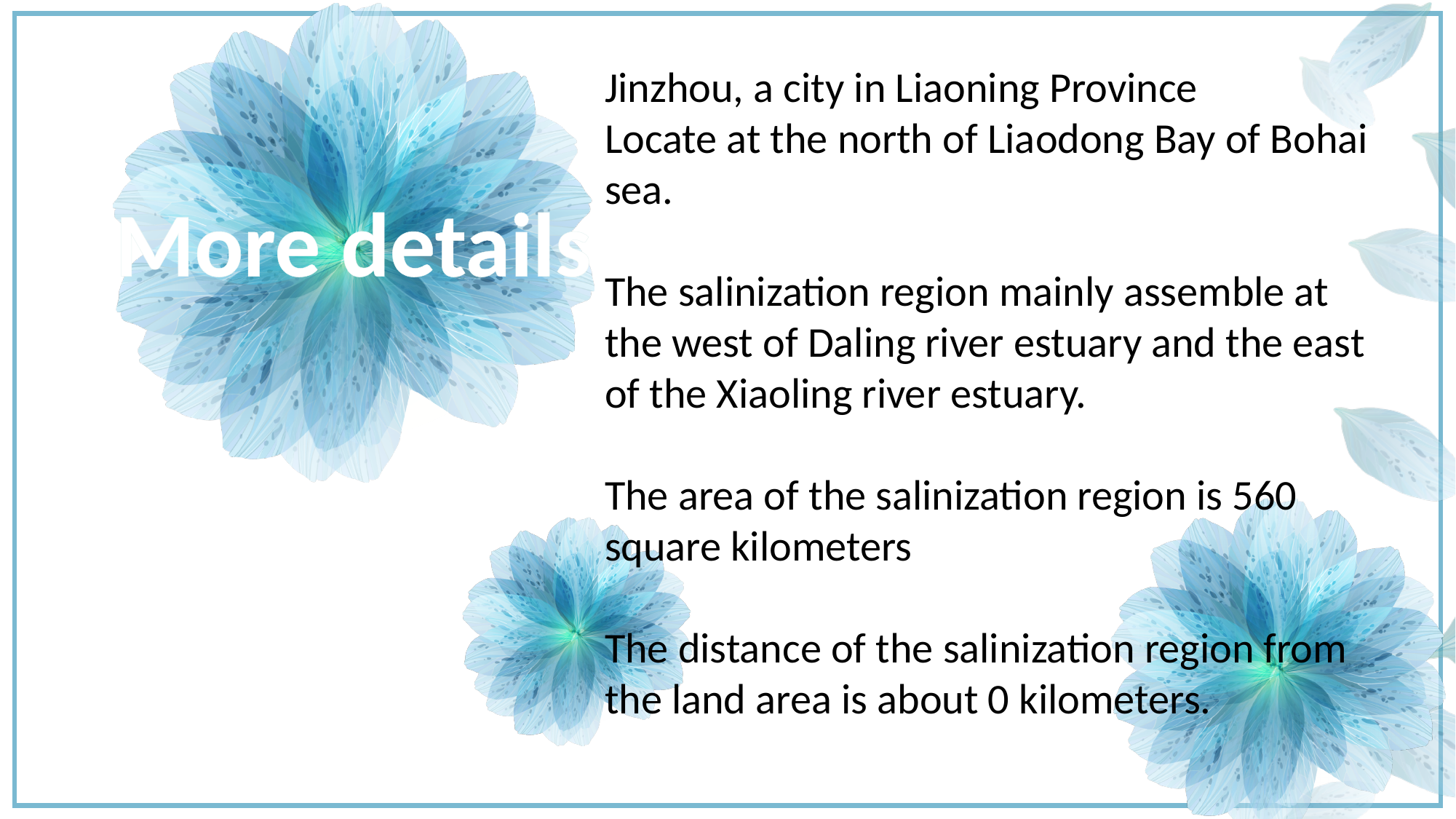

Jinzhou, a city in Liaoning Province
Locate at the north of Liaodong Bay of Bohai sea.

The salinization region mainly assemble at the west of Daling river estuary and the east of the Xiaoling river estuary.

The area of the salinization region is 560 square kilometers

The distance of the salinization region from the land area is about 0 kilometers.
More details